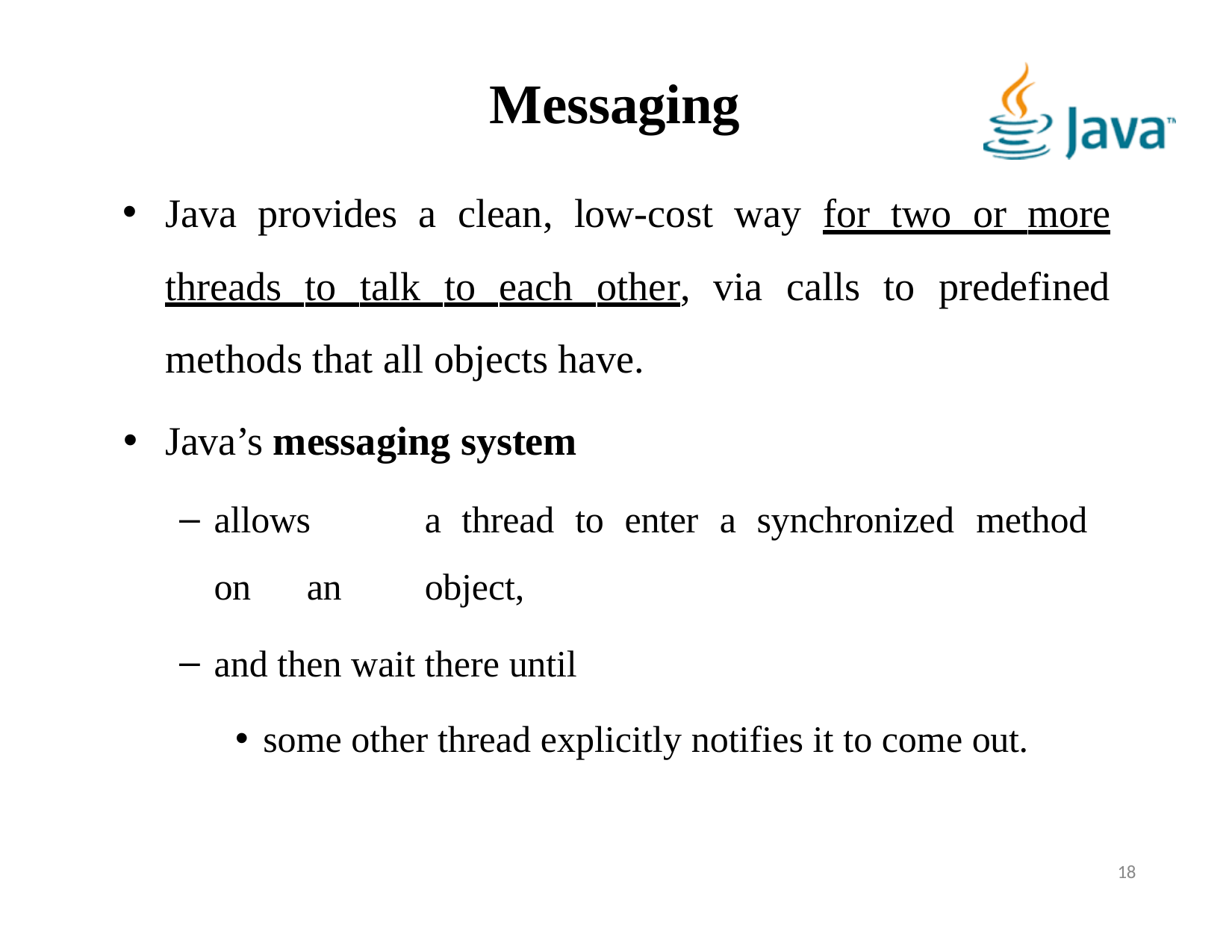

# Messaging
Java  provides  a  clean,  low-cost  way  for  two  or  more threads  to  talk  to  each  other,  via  calls  to  predefined methods that all objects have.
Java’s messaging system
allows	a	thread	to	enter	a	synchronized	method	on	an 	object,
and then wait there until
some other thread explicitly notifies it to come out.
18